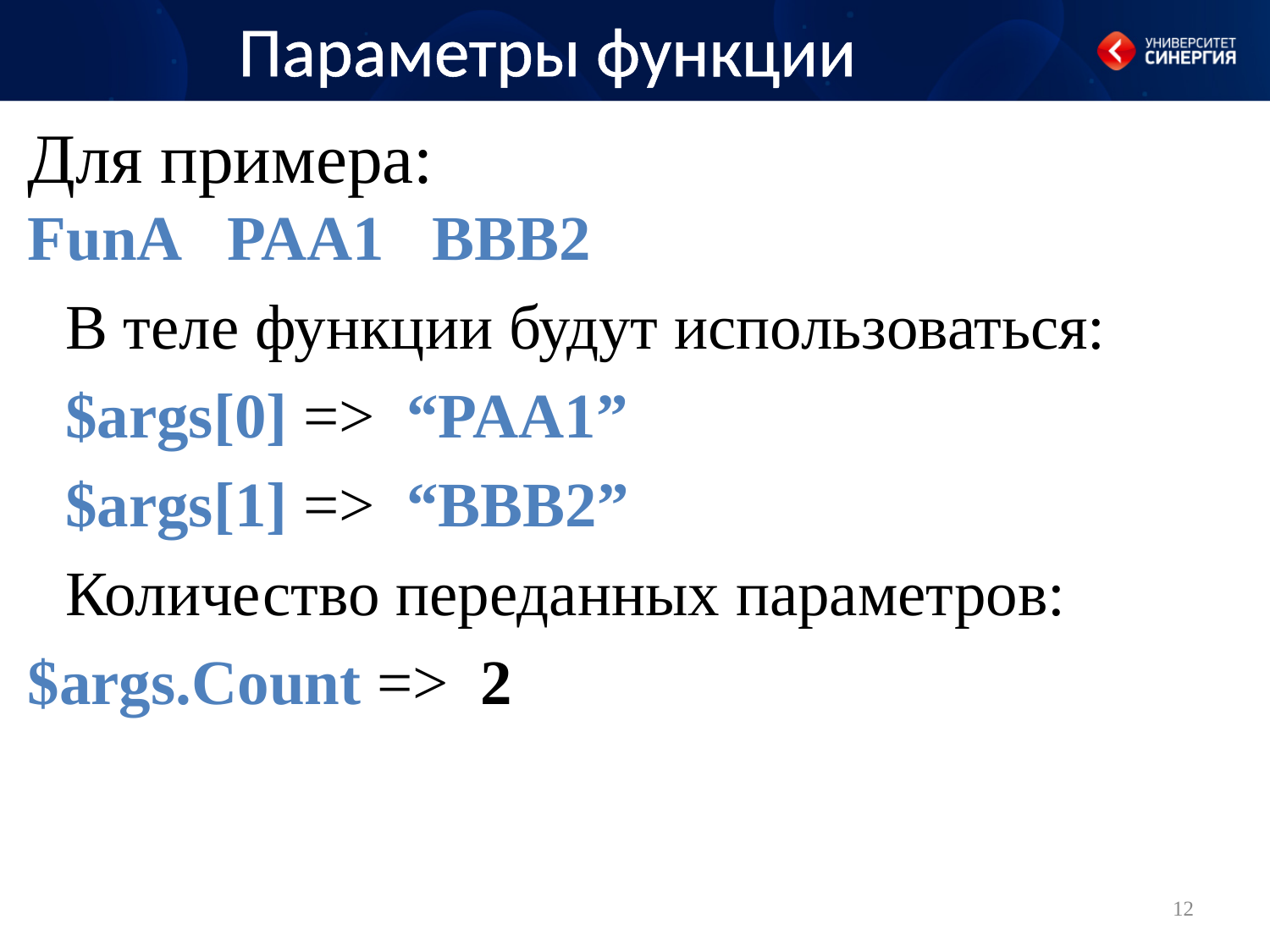

# Параметры функции
Для примера:
FunA   PAA1   BBB2
В теле функции будут использоваться:
$args[0] =>  “PAA1”
$args[1] =>  “BBB2”
Количество переданных параметров:
$args.Count =>  2

12